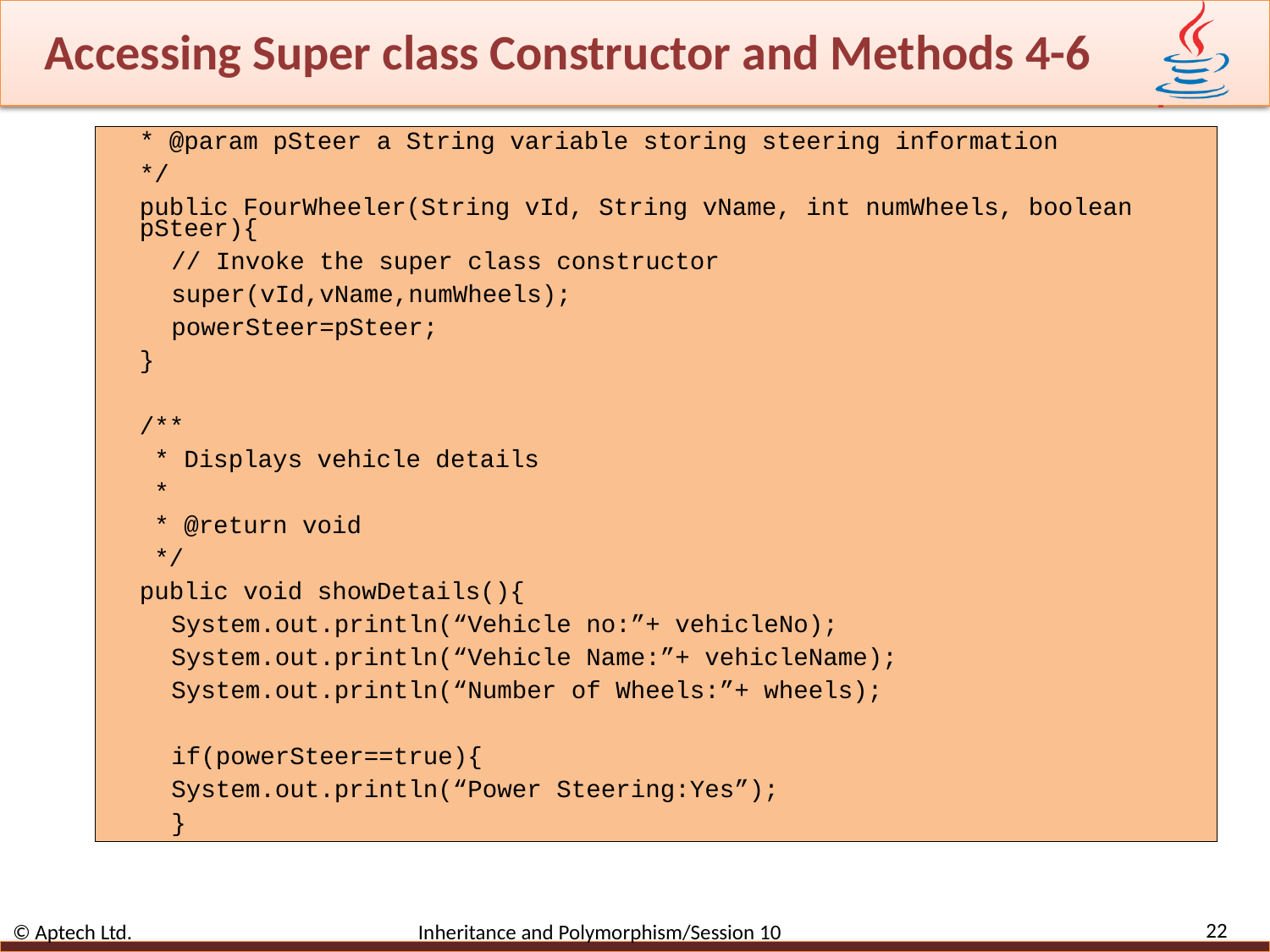

# Accessing Super class Constructor and Methods 4-6
* @param pSteer a String variable storing steering information
*/
public FourWheeler(String vId, String vName, int numWheels, boolean pSteer){
// Invoke the super class constructor
super(vId,vName,numWheels);
powerSteer=pSteer;
}

/**
 * Displays vehicle details
 *
 * @return void
 */
public void showDetails(){
System.out.println(“Vehicle no:”+ vehicleNo);
System.out.println(“Vehicle Name:”+ vehicleName);
System.out.println(“Number of Wheels:”+ wheels);

if(powerSteer==true){
System.out.println(“Power Steering:Yes”);
}
22
© Aptech Ltd.                                                           Inheritance and Polymorphism/Session 10